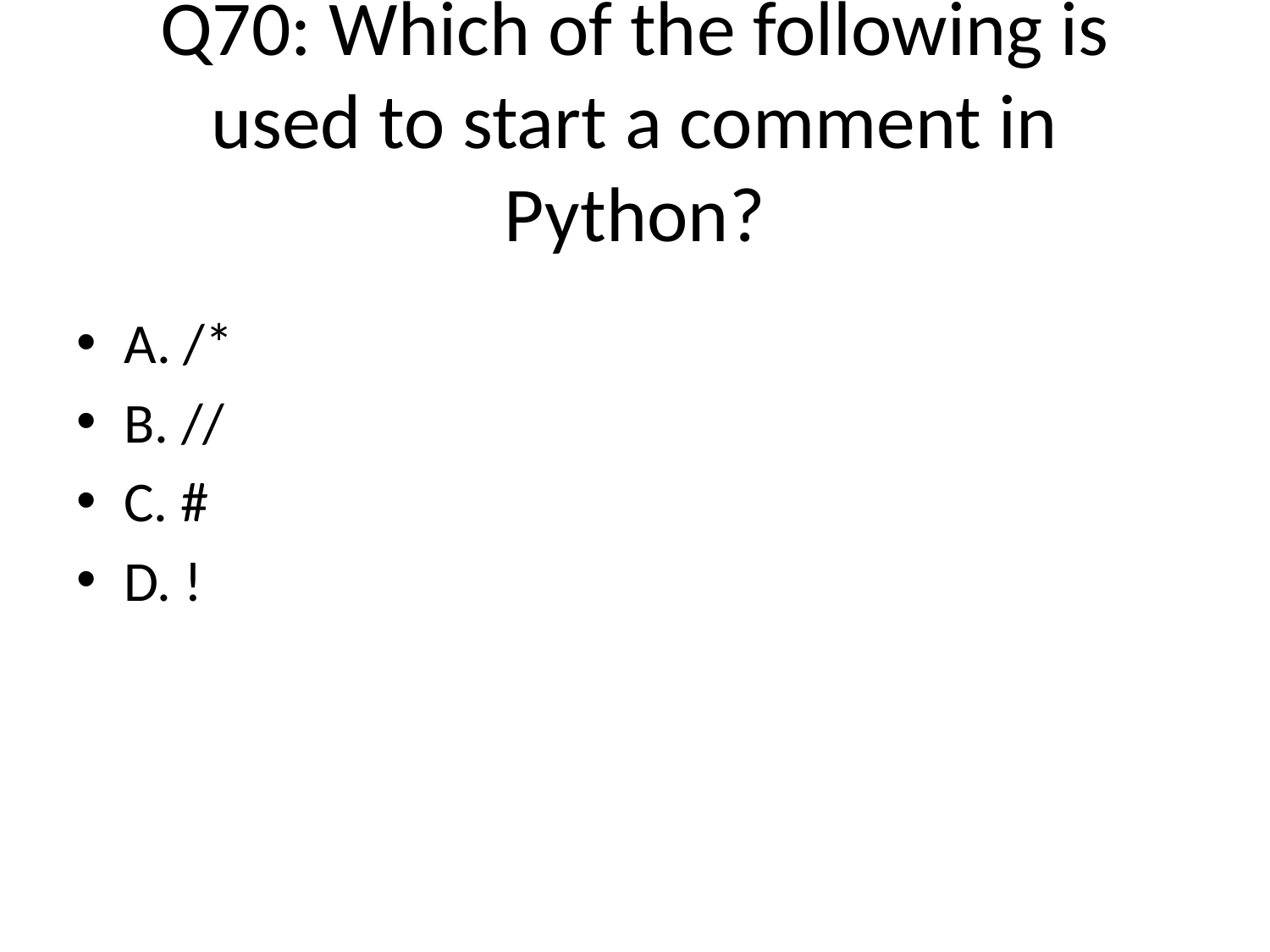

# Q70: Which of the following is used to start a comment in Python?

A. /*
B. //
C. #
D. !